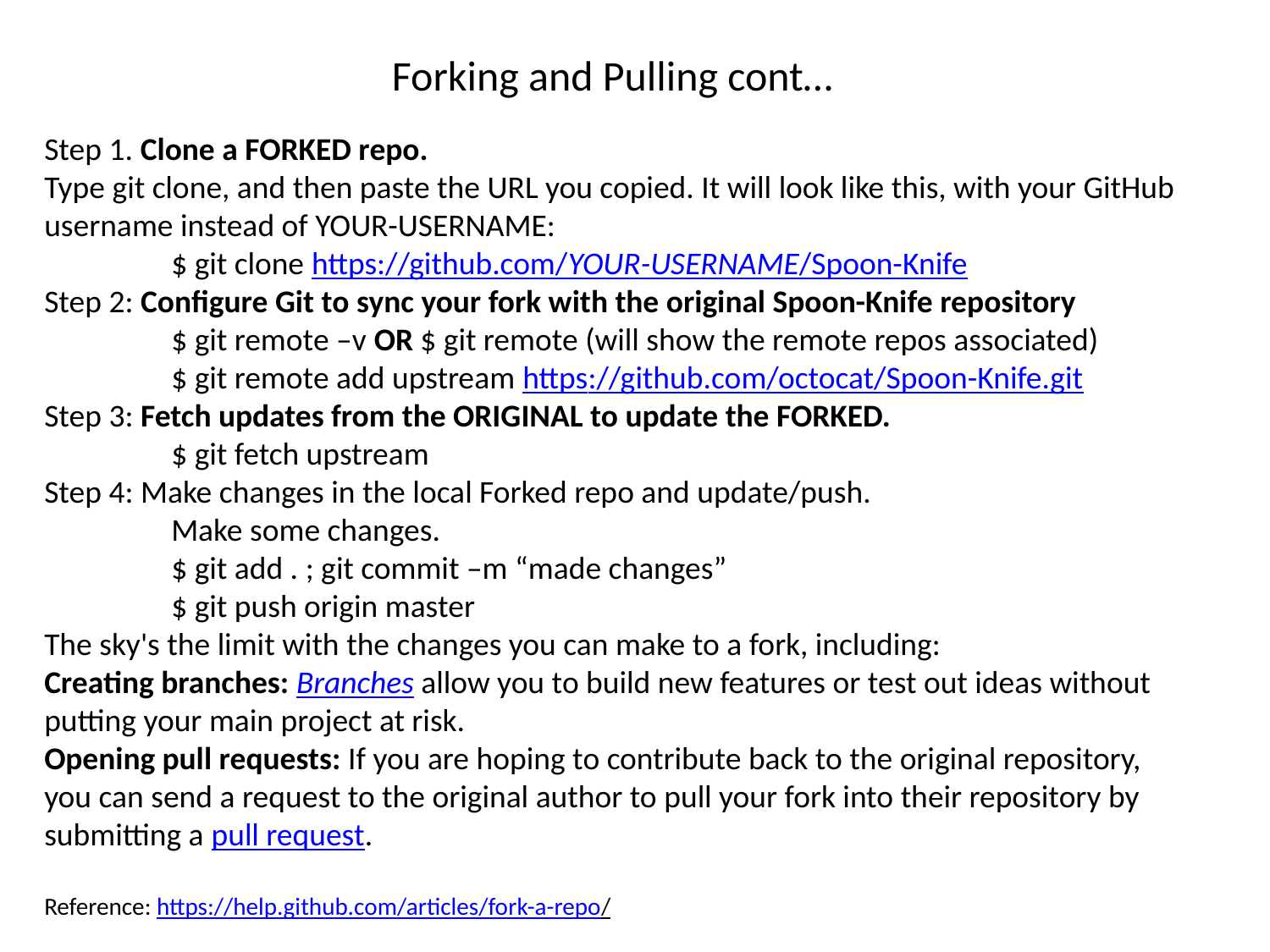

Forking and Pulling cont…
Step 1. Clone a FORKED repo.
Type git clone, and then paste the URL you copied. It will look like this, with your GitHub username instead of YOUR-USERNAME:
	$ git clone https://github.com/YOUR-USERNAME/Spoon-Knife
Step 2: Configure Git to sync your fork with the original Spoon-Knife repository
	$ git remote –v OR $ git remote (will show the remote repos associated)
	$ git remote add upstream https://github.com/octocat/Spoon-Knife.git
Step 3: Fetch updates from the ORIGINAL to update the FORKED.
	$ git fetch upstream
Step 4: Make changes in the local Forked repo and update/push.
	Make some changes.
	$ git add . ; git commit –m “made changes”
	$ git push origin master
The sky's the limit with the changes you can make to a fork, including:
Creating branches: Branches allow you to build new features or test out ideas without putting your main project at risk.
Opening pull requests: If you are hoping to contribute back to the original repository, you can send a request to the original author to pull your fork into their repository by submitting a pull request.

Reference: https://help.github.com/articles/fork-a-repo/